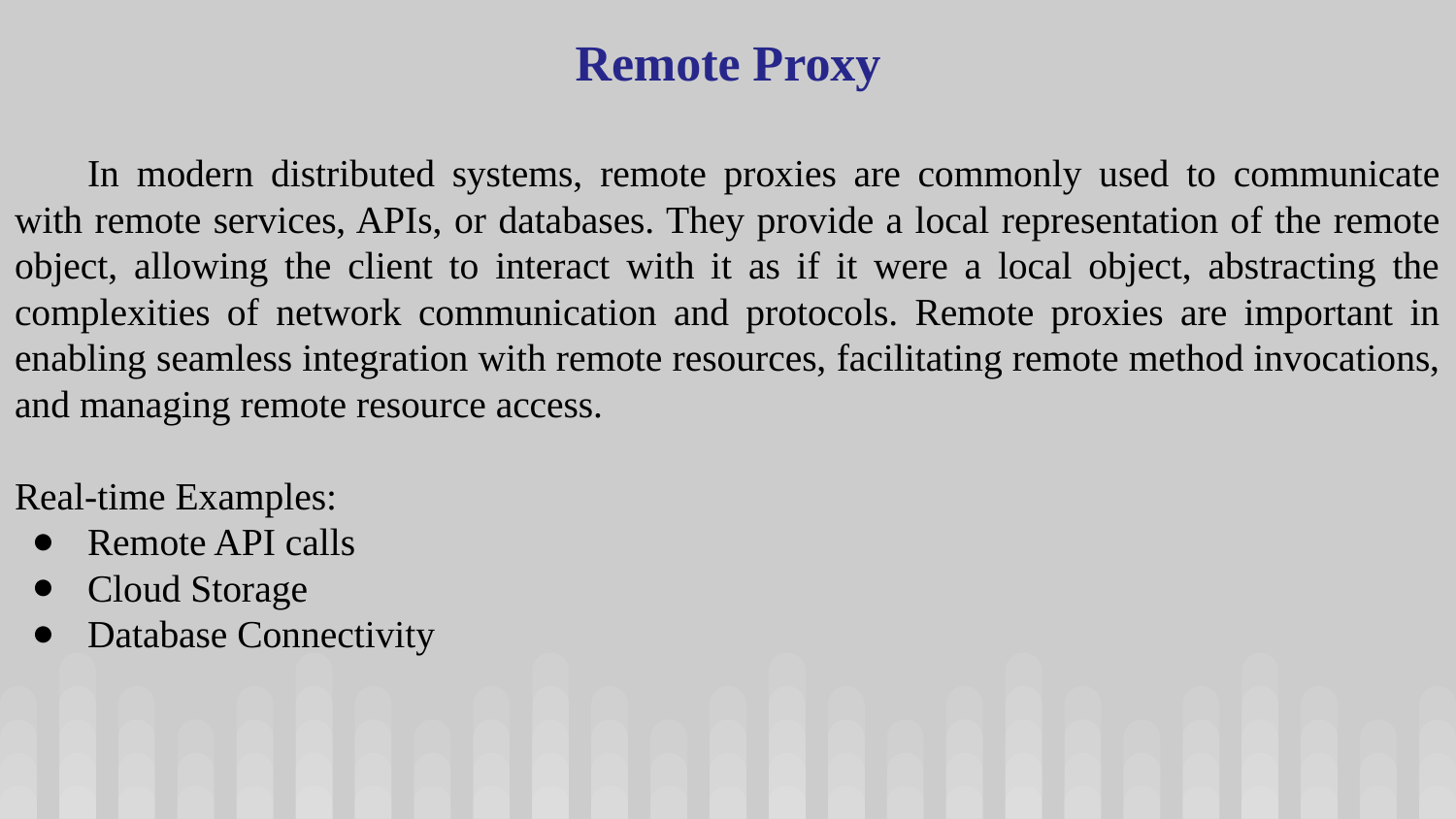

Remote Proxy

In modern distributed systems, remote proxies are commonly used to communicate with remote services, APIs, or databases. They provide a local representation of the remote object, allowing the client to interact with it as if it were a local object, abstracting the complexities of network communication and protocols. Remote proxies are important in enabling seamless integration with remote resources, facilitating remote method invocations, and managing remote resource access.

Real-time Examples:
Remote API calls
Cloud Storage
Database Connectivity